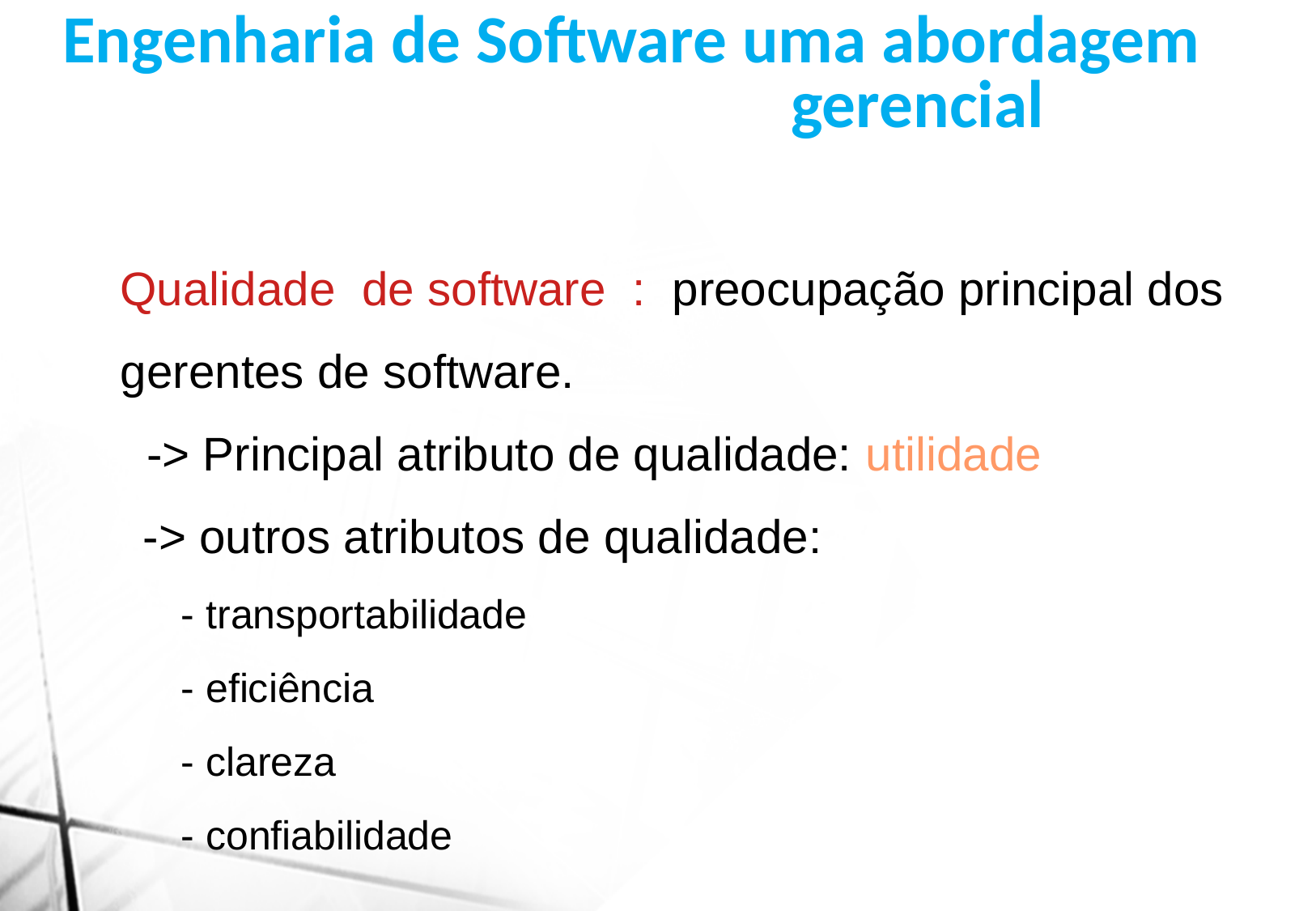

Engenharia de Software uma abordagem     						gerencial
Qualidade  de software  :  preocupação principal dos
gerentes de software.
  -> Principal atributo de qualidade: utilidade
  -> outros atributos de qualidade:
- transportabilidade
- eficiência
- clareza
- confiabilidade